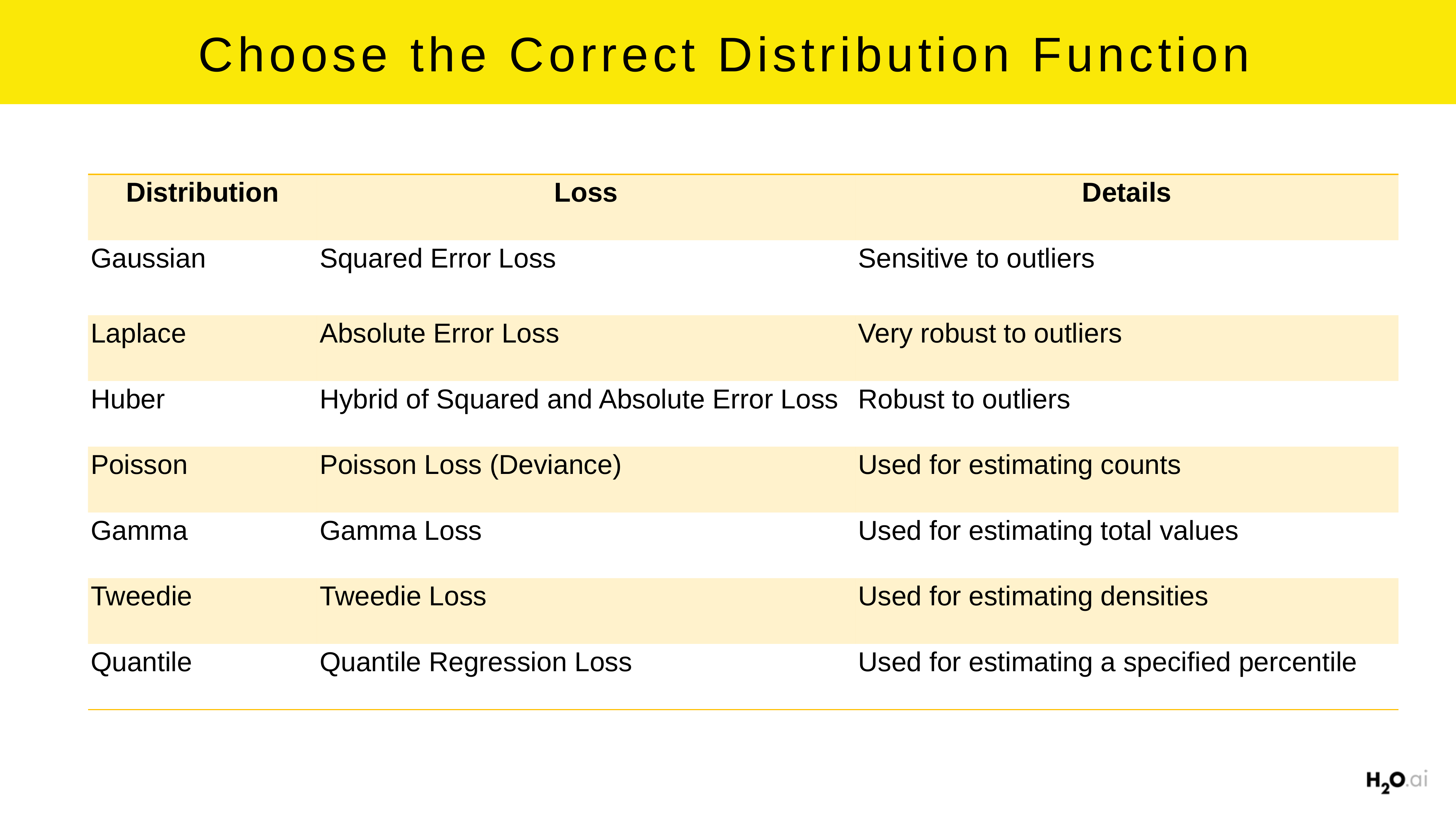

# Choose the Correct Distribution Function
| Distribution | Loss | Details |
| --- | --- | --- |
| Gaussian | Squared Error Loss | Sensitive to outliers |
| Laplace | Absolute Error Loss | Very robust to outliers |
| Huber | Hybrid of Squared and Absolute Error Loss | Robust to outliers |
| Poisson | Poisson Loss (Deviance) | Used for estimating counts |
| Gamma | Gamma Loss | Used for estimating total values |
| Tweedie | Tweedie Loss | Used for estimating densities |
| Quantile | Quantile Regression Loss | Used for estimating a specified percentile |